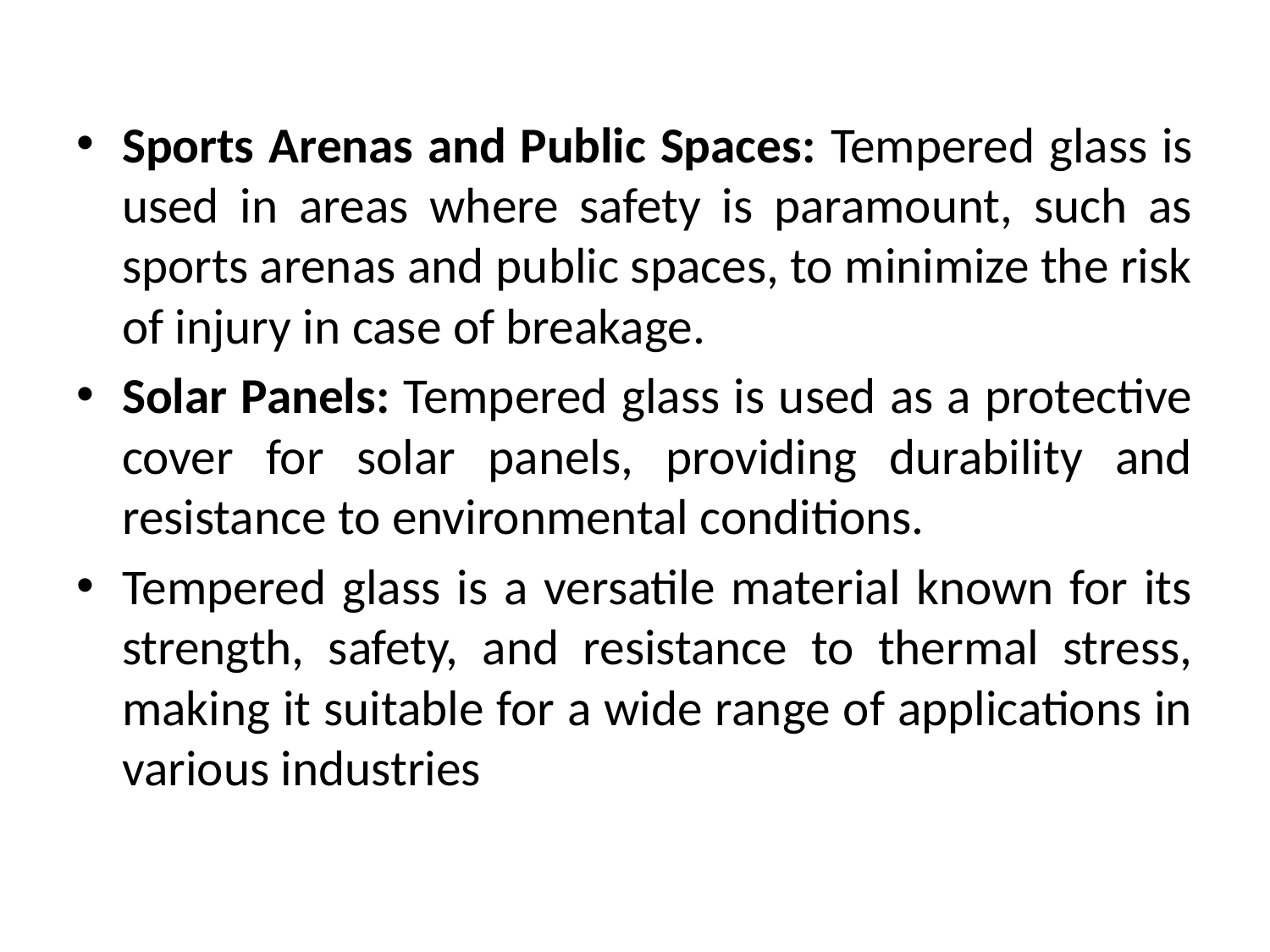

Sports Arenas and Public Spaces: Tempered glass is used in areas where safety is paramount, such as sports arenas and public spaces, to minimize the risk of injury in case of breakage.
Solar Panels: Tempered glass is used as a protective cover for solar panels, providing durability and resistance to environmental conditions.
Tempered glass is a versatile material known for its strength, safety, and resistance to thermal stress, making it suitable for a wide range of applications in various industries